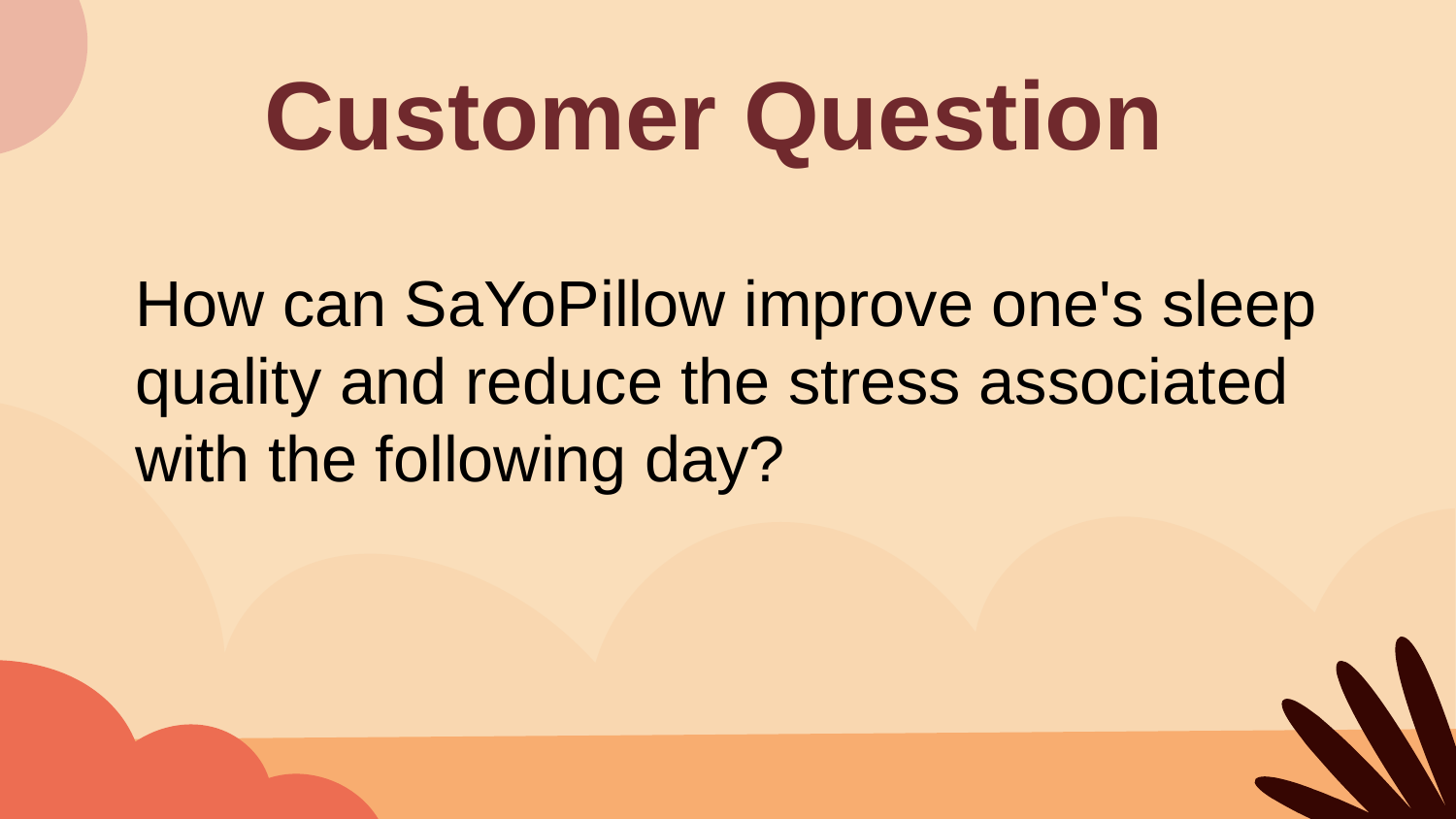

# Customer Question
How can SaYoPillow improve one's sleep quality and reduce the stress associated with the following day?